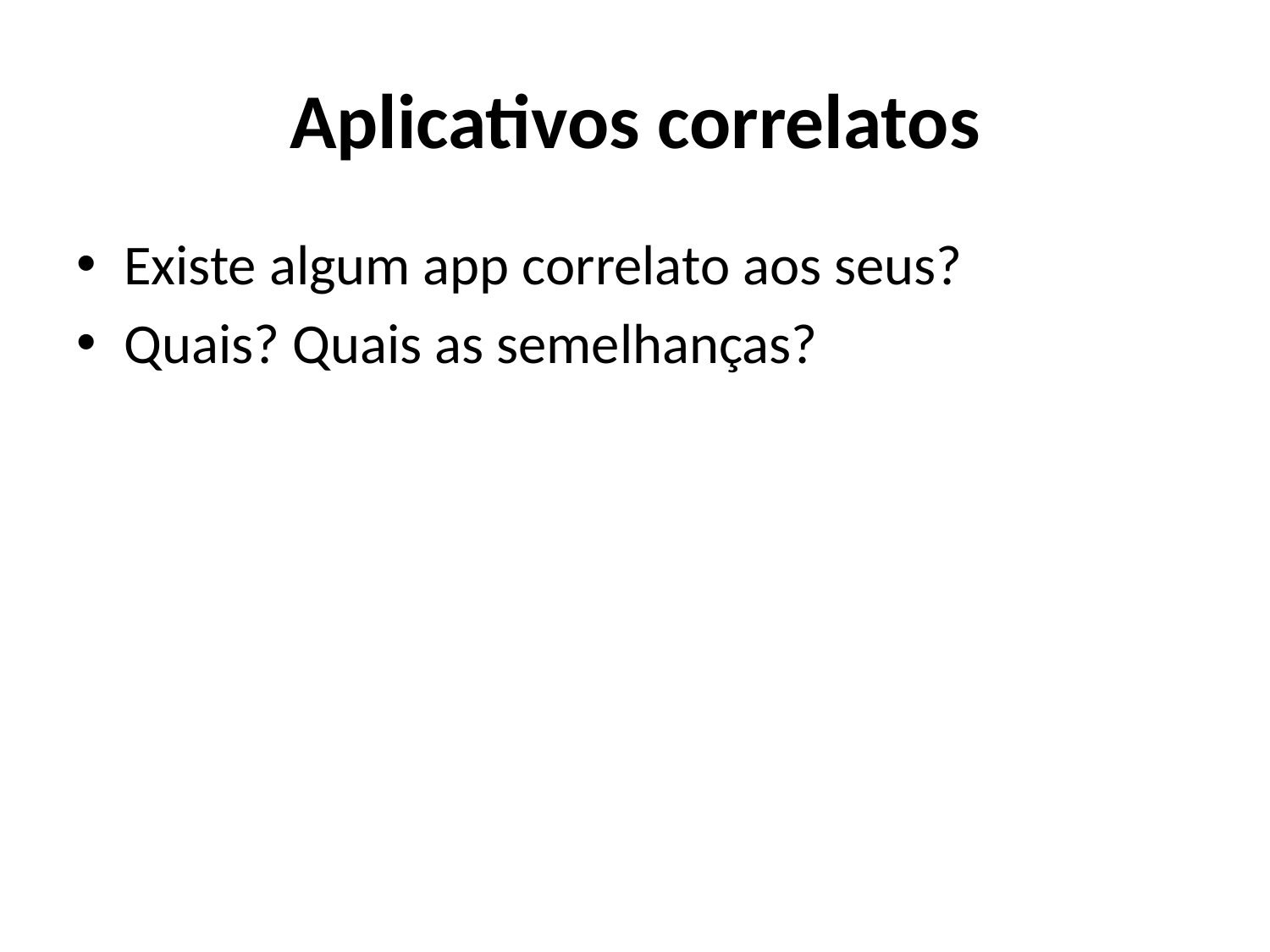

# Aplicativos correlatos
Existe algum app correlato aos seus?
Quais? Quais as semelhanças?